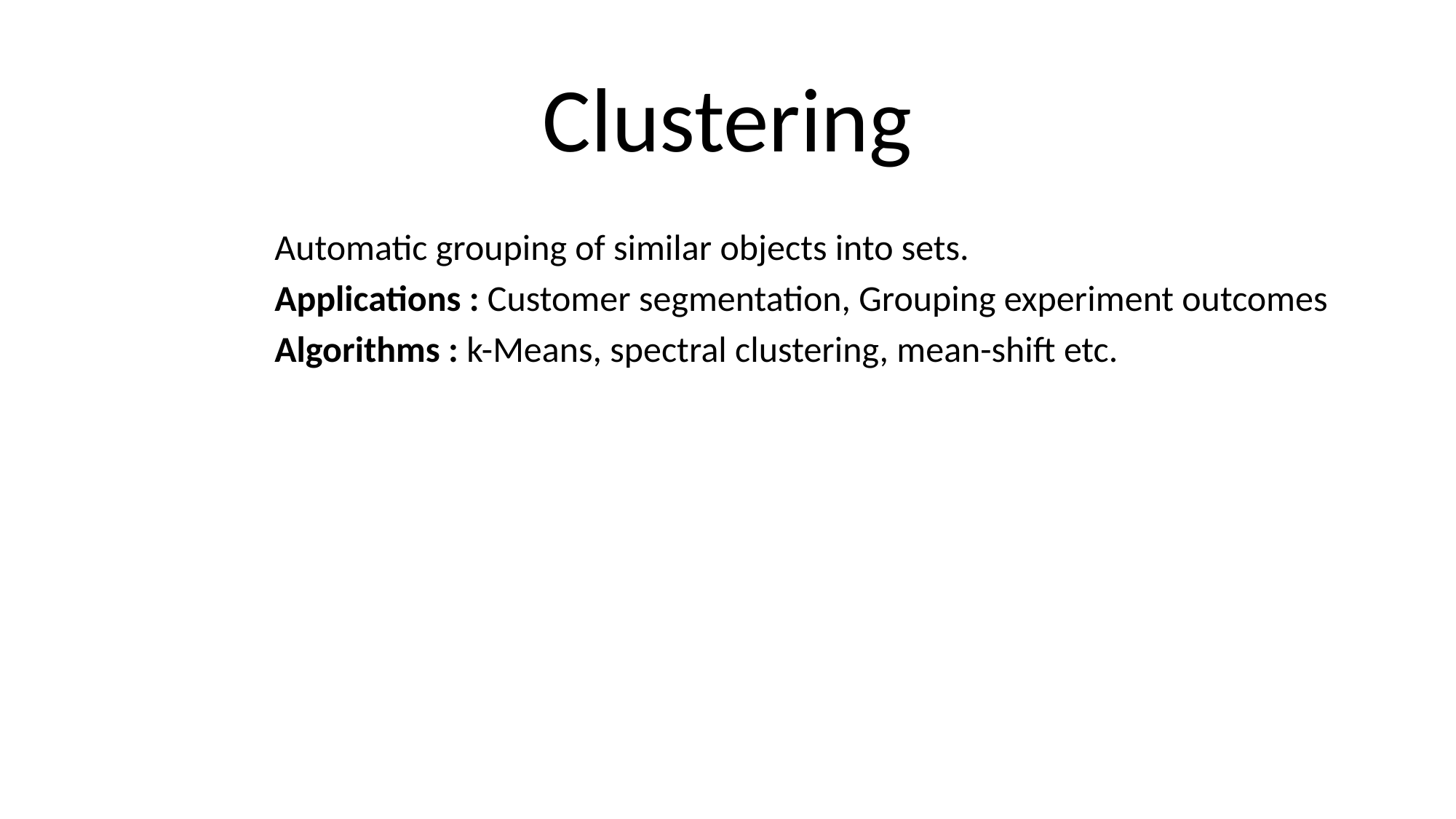

# Clustering
	Automatic grouping of similar objects into sets.
	Applications : Customer segmentation, Grouping experiment outcomes
	Algorithms : k-Means, spectral clustering, mean-shift etc.